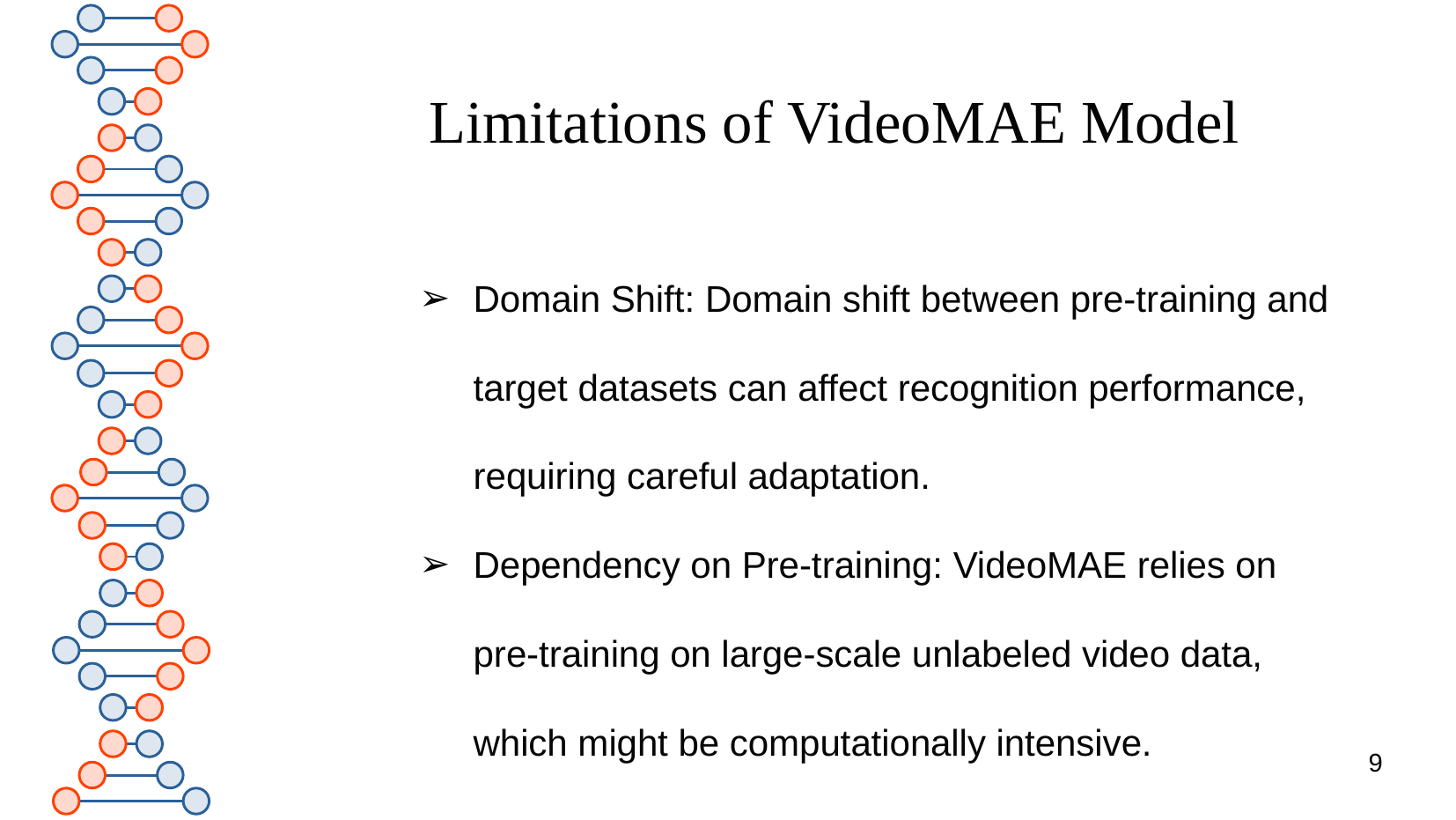

# Limitations of VideoMAE Model

Domain Shift: Domain shift between pre-training and target datasets can affect recognition performance, requiring careful adaptation.
Dependency on Pre-training: VideoMAE relies on pre-training on large-scale unlabeled video data, which might be computationally intensive.

9